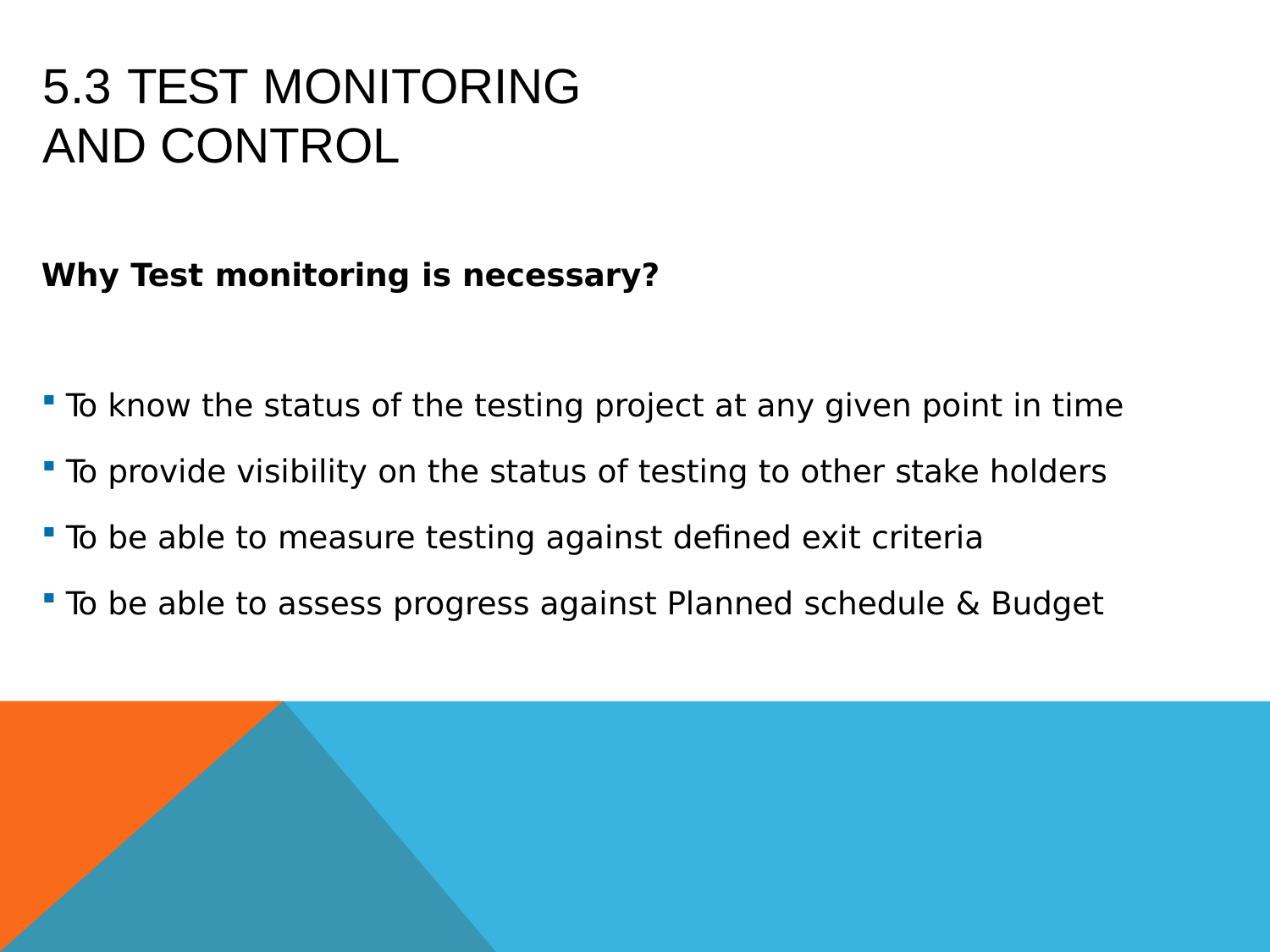

# 5.3	Test Monitoring and Control
Why Test monitoring is necessary?

To know the status of the testing project at any given point in time
To provide visibility on the status of testing to other stake holders
To be able to measure testing against defined exit criteria
To be able to assess progress against Planned schedule & Budget